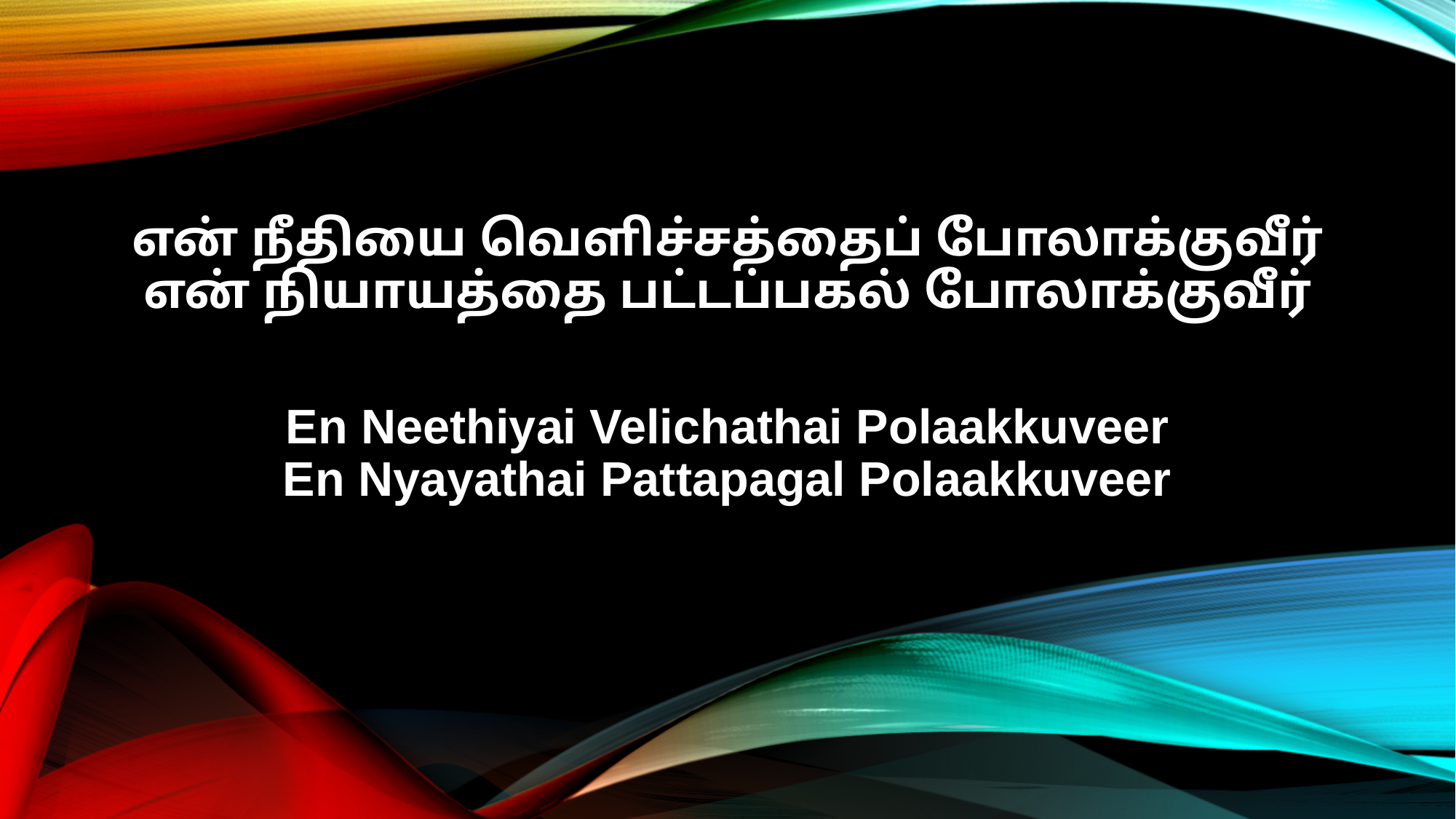

என் நீதியை வெளிச்சத்தைப் போலாக்குவீர்
என் நியாயத்தை பட்டப்பகல் போலாக்குவீர்

En Neethiyai Velichathai Polaakkuveer
En Nyayathai Pattapagal Polaakkuveer